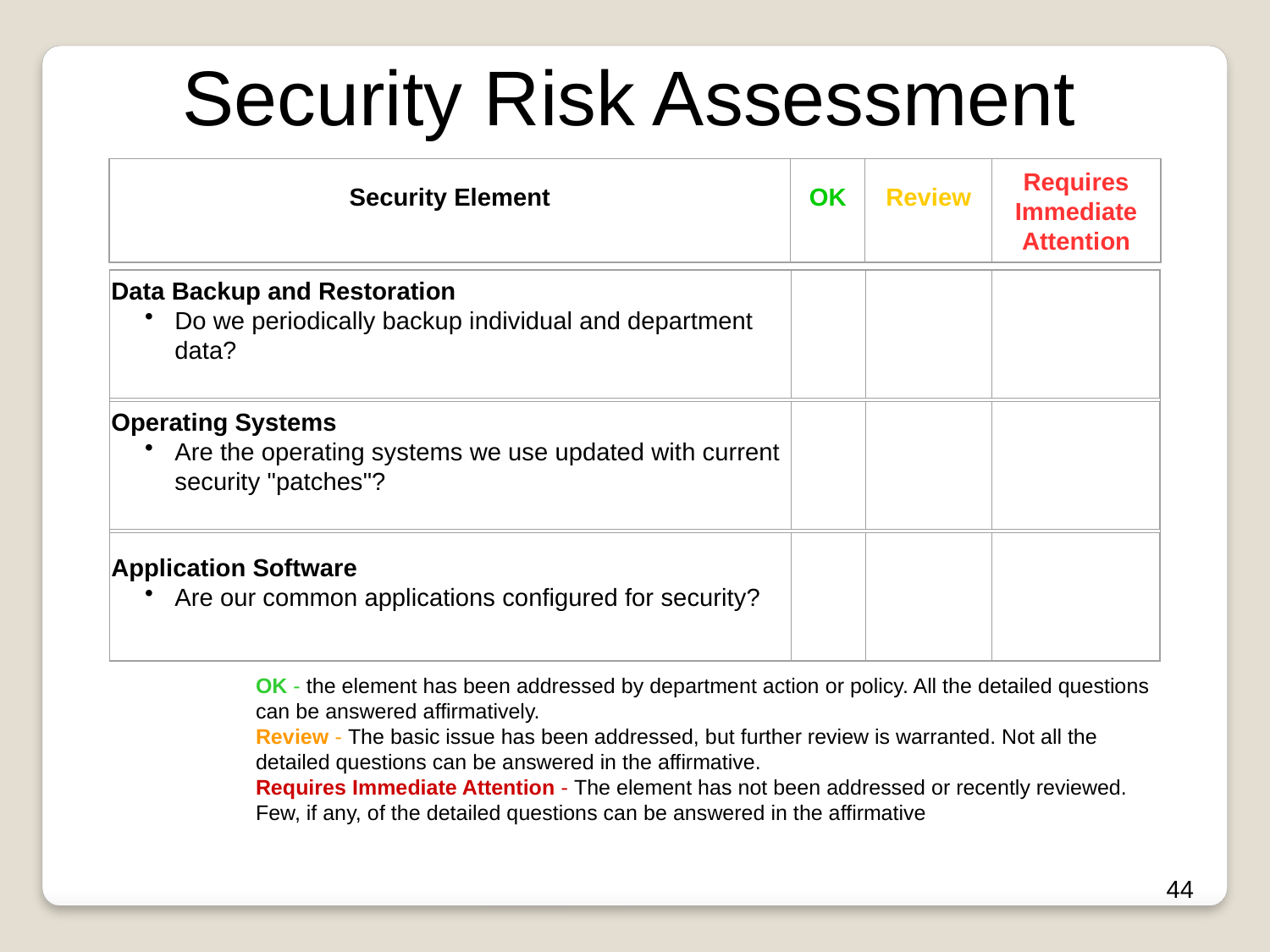

Security Risk Assessment

Security Element

OK

Review

Requires Immediate Attention

Data Backup and Restoration
Do we periodically backup individual and department data?

Operating Systems
Are the operating systems we use updated with current security "patches"?

Application Software
Are our common applications configured for security?

OK - the element has been addressed by department action or policy. All the detailed questions can be answered affirmatively.
Review - The basic issue has been addressed, but further review is warranted. Not all the detailed questions can be answered in the affirmative.
Requires Immediate Attention - The element has not been addressed or recently reviewed. Few, if any, of the detailed questions can be answered in the affirmative
44